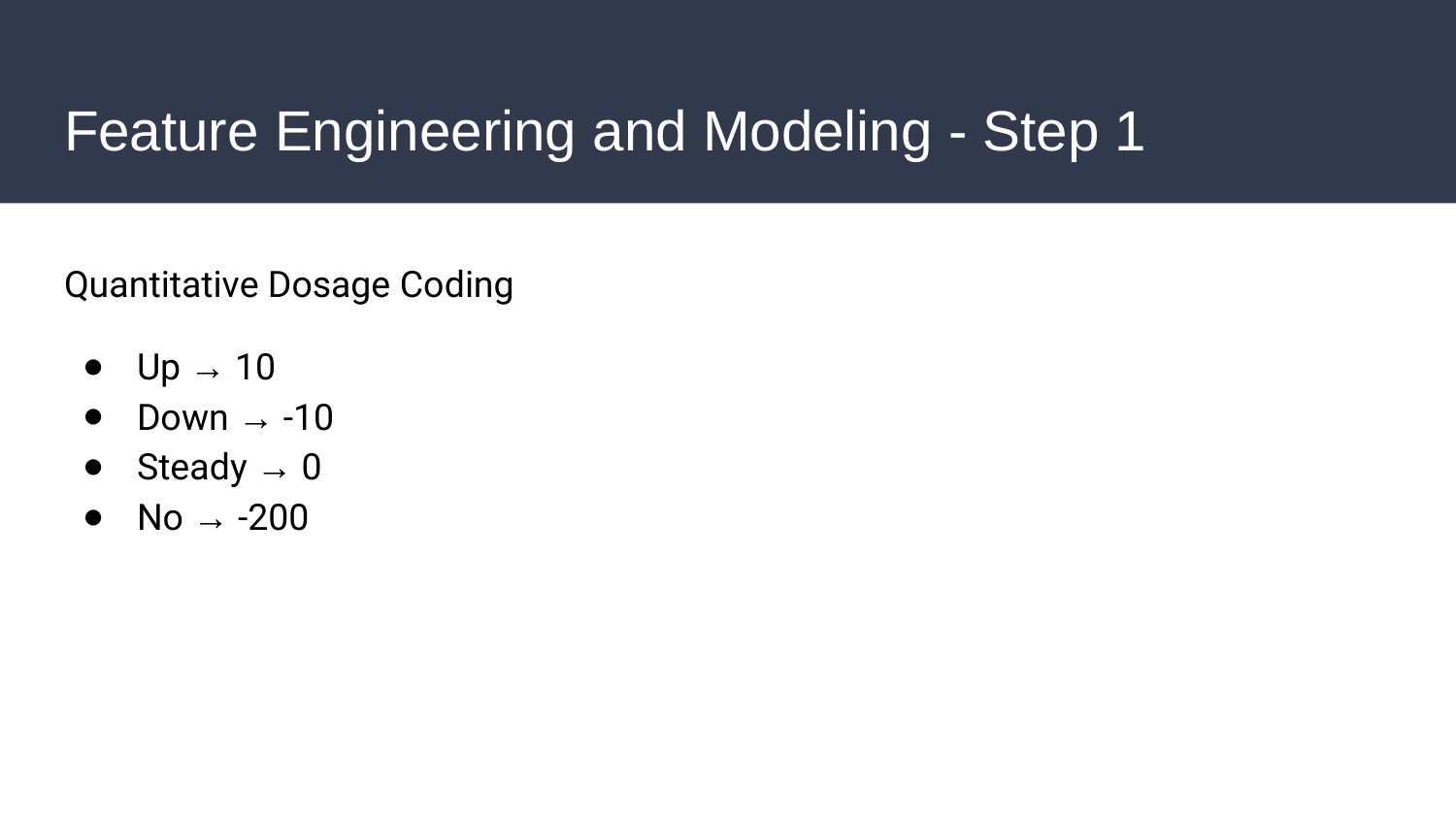

# Feature Engineering and Modeling - Step 1
Quantitative Dosage Coding
Up → 10
Down → -10
Steady → 0
No → -200